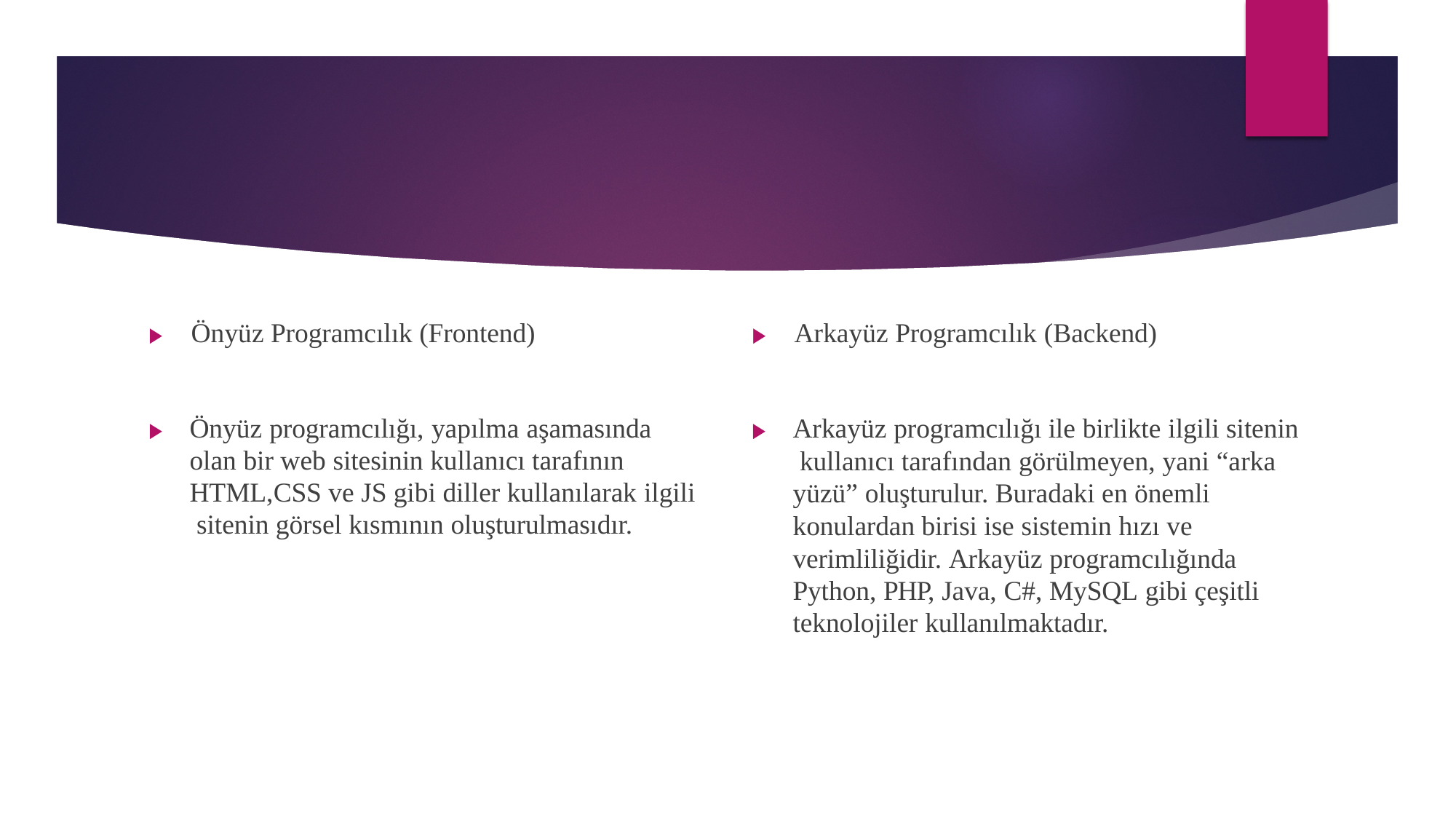

▶	Önyüz Programcılık (Frontend)
# ▶	Arkayüz Programcılık (Backend)
▶	Önyüz programcılığı, yapılma aşamasında  olan bir web sitesinin kullanıcı tarafının  HTML,CSS ve JS gibi diller kullanılarak ilgili  sitenin görsel kısmının oluşturulmasıdır.
▶	Arkayüz programcılığı ile birlikte ilgili sitenin  kullanıcı tarafından görülmeyen, yani “arka  yüzü” oluşturulur. Buradaki en önemli  konulardan birisi ise sistemin hızı ve  verimliliğidir. Arkayüz programcılığında  Python, PHP, Java, C#, MySQL gibi çeşitli  teknolojiler kullanılmaktadır.